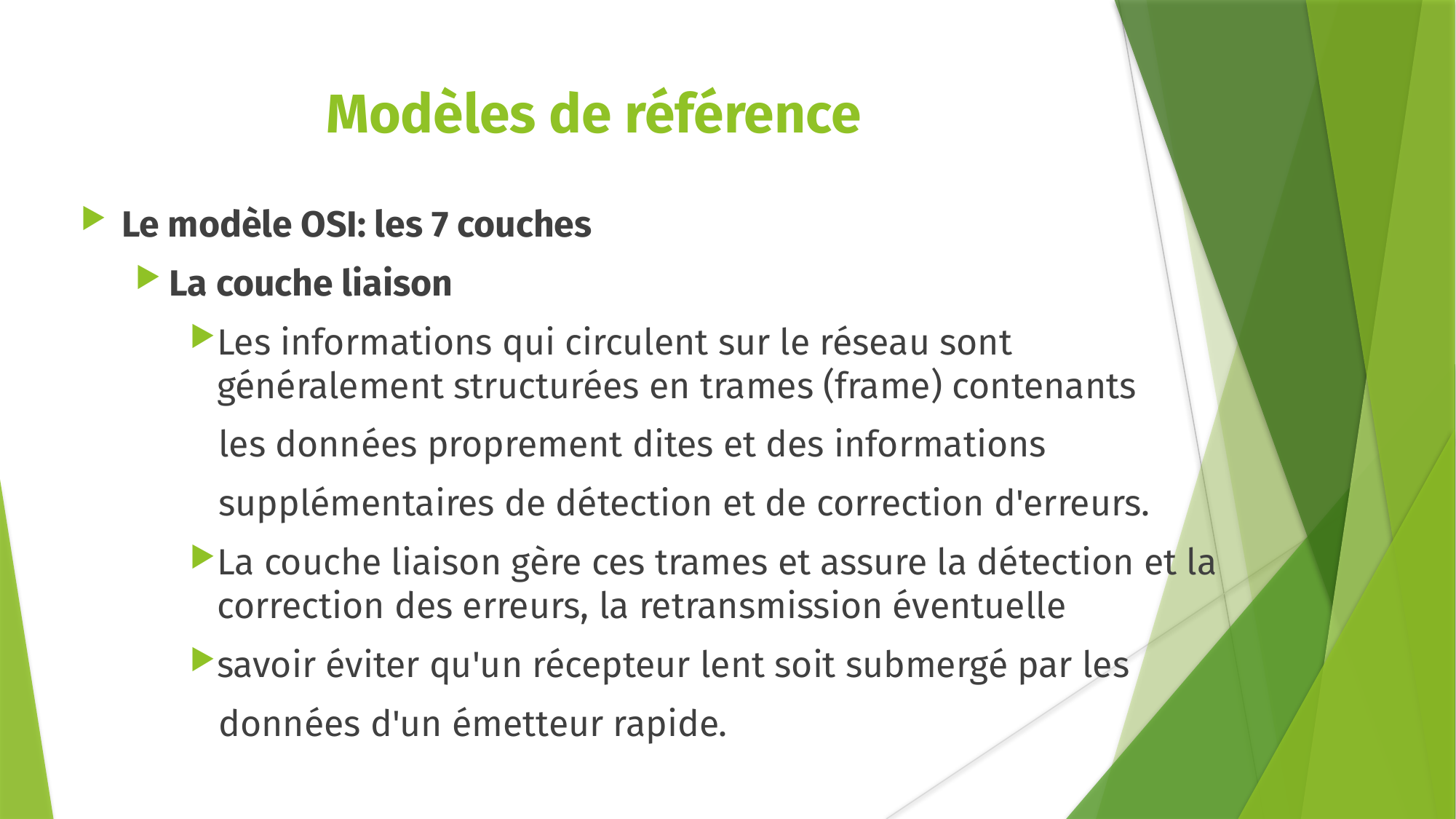

Modèles de référence
Le modèle OSI: les 7 couches
La couche liaison
Les informations qui circulent sur le réseau sont généralement structurées en trames (frame) contenants
   les données proprement dites et des informations
   supplémentaires de détection et de correction d'erreurs.
La couche liaison gère ces trames et assure la détection et la correction des erreurs, la retransmission éventuelle
savoir éviter qu'un récepteur lent soit submergé par les
   données d'un émetteur rapide.